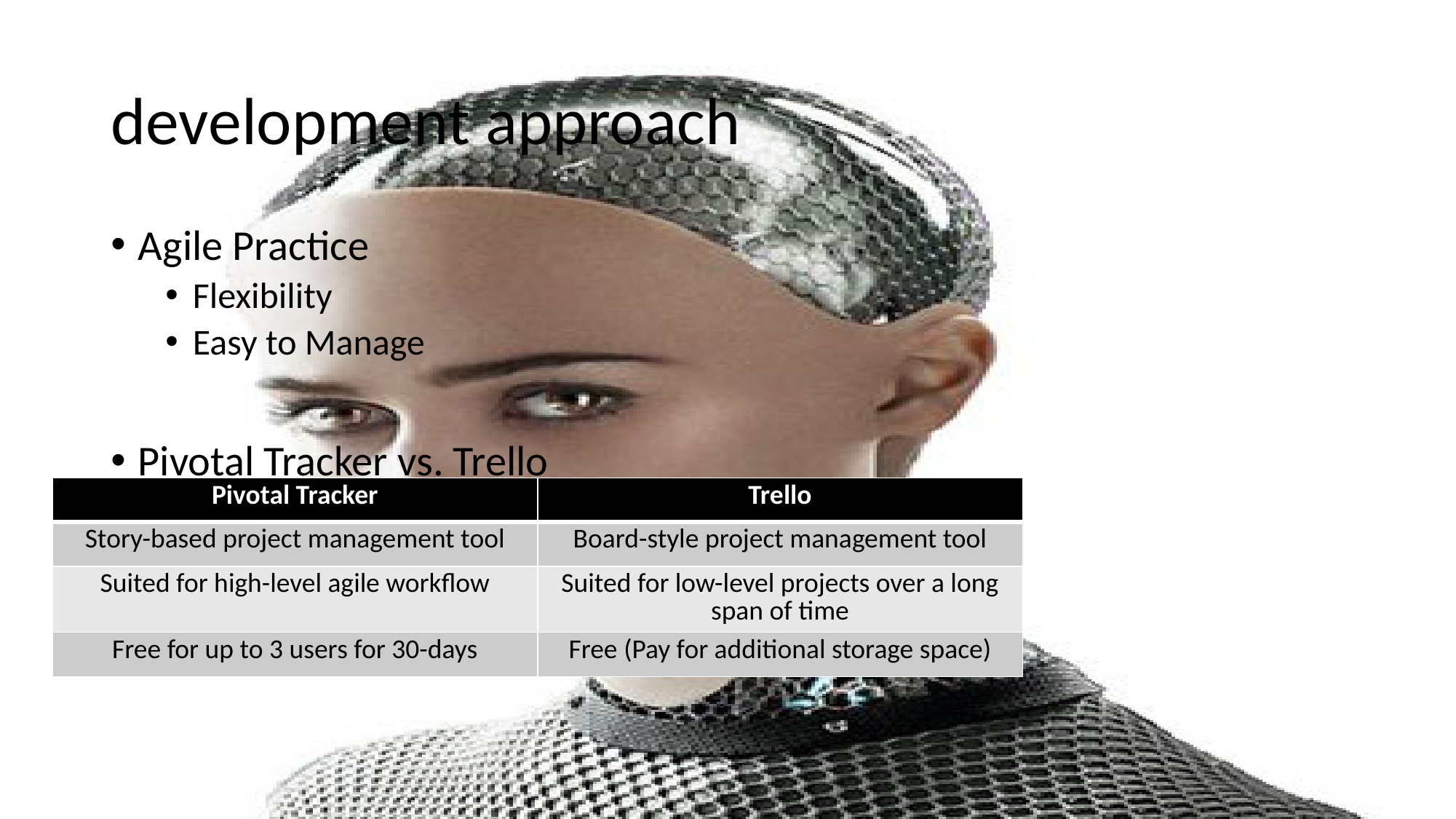

# development approach
Agile Practice
Flexibility
Easy to Manage

Pivotal Tracker vs. Trello

| Pivotal Tracker | Trello |
| --- | --- |
| Story-based project management tool | Board-style project management tool |
| Suited for high-level agile workflow | Suited for low-level projects over a long span of time |
| Free for up to 3 users for 30-days | Free (Pay for additional storage space) |